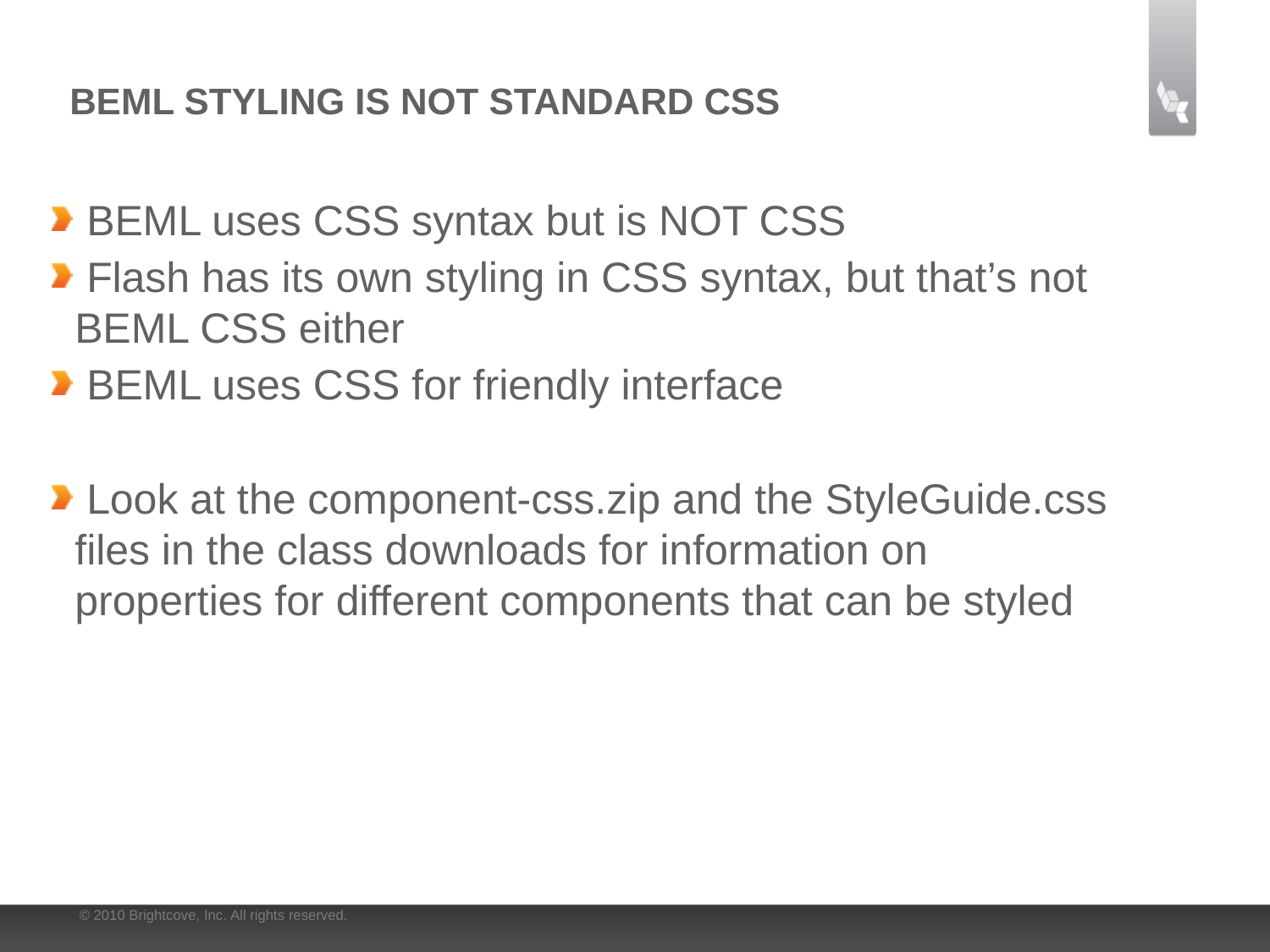

# BEML Styling IS NOT standard CSS
 BEML uses CSS syntax but is NOT CSS
 Flash has its own styling in CSS syntax, but that’s not BEML CSS either
 BEML uses CSS for friendly interface

 Look at the component-css.zip and the StyleGuide.css files in the class downloads for information on properties for different components that can be styled
© 2010 Brightcove, Inc. All rights reserved.